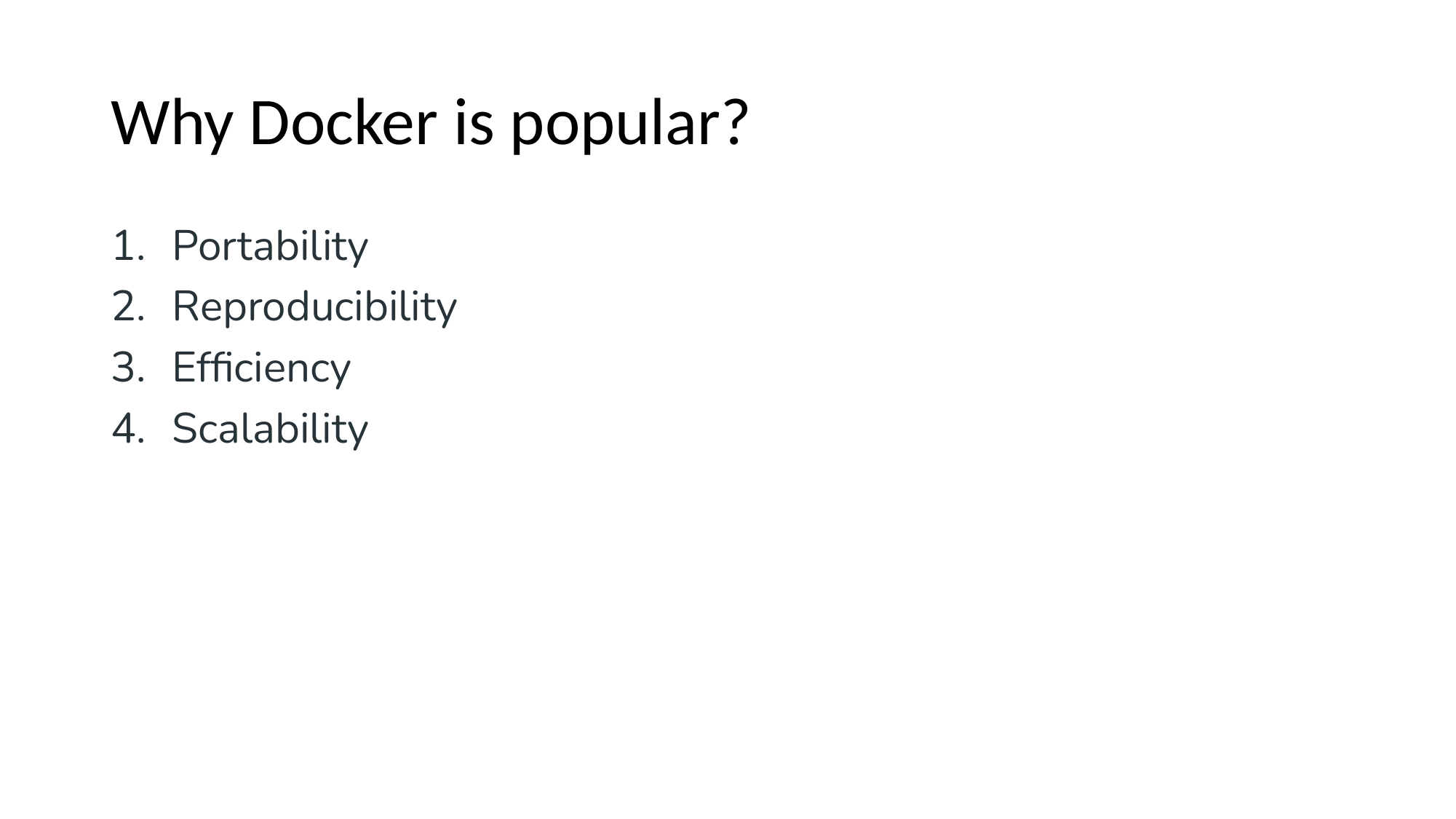

# Why Docker is popular?
Portability
Reproducibility
Efficiency
Scalability